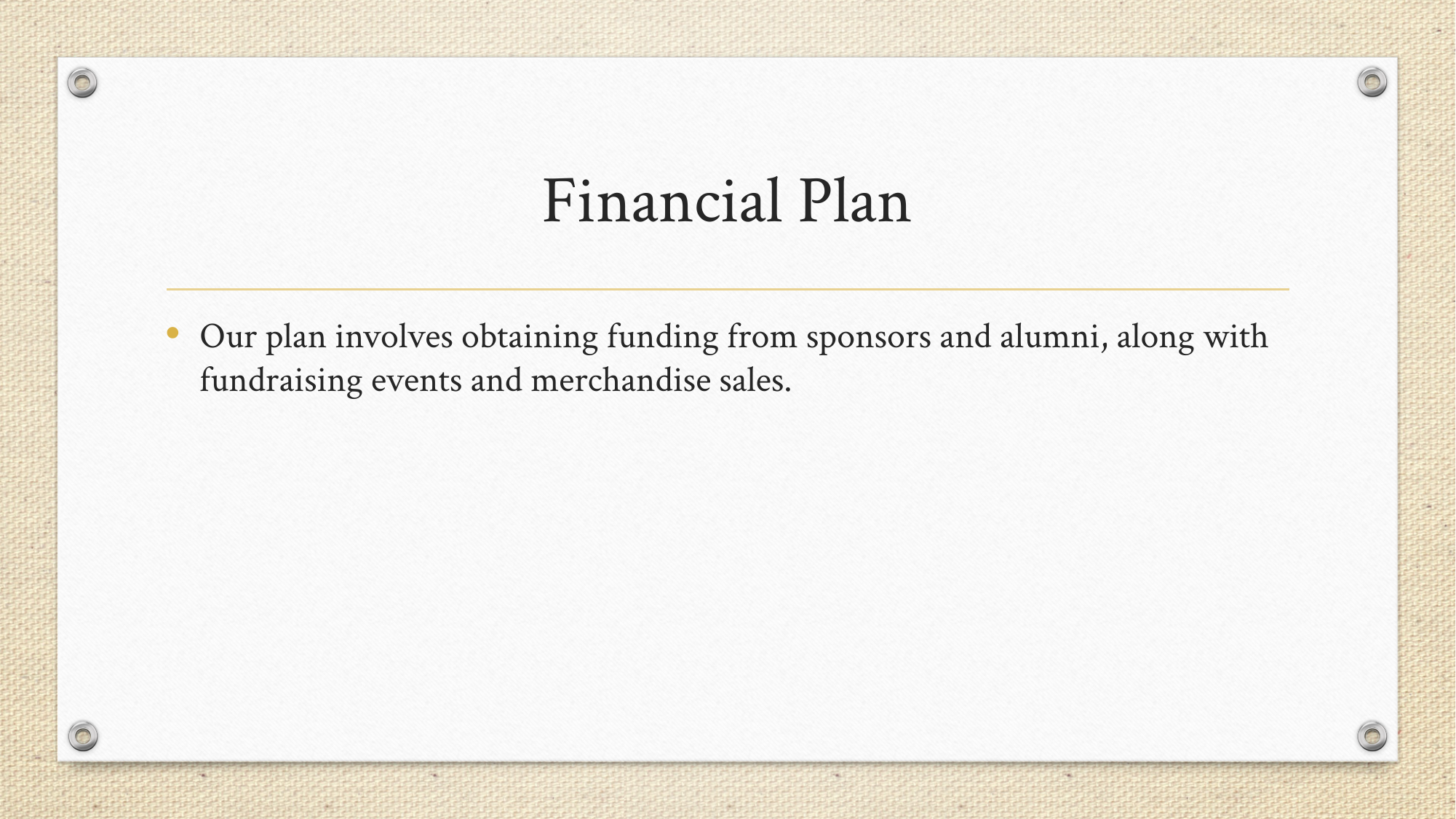

# Financial Plan
Our plan involves obtaining funding from sponsors and alumni, along with fundraising events and merchandise sales.